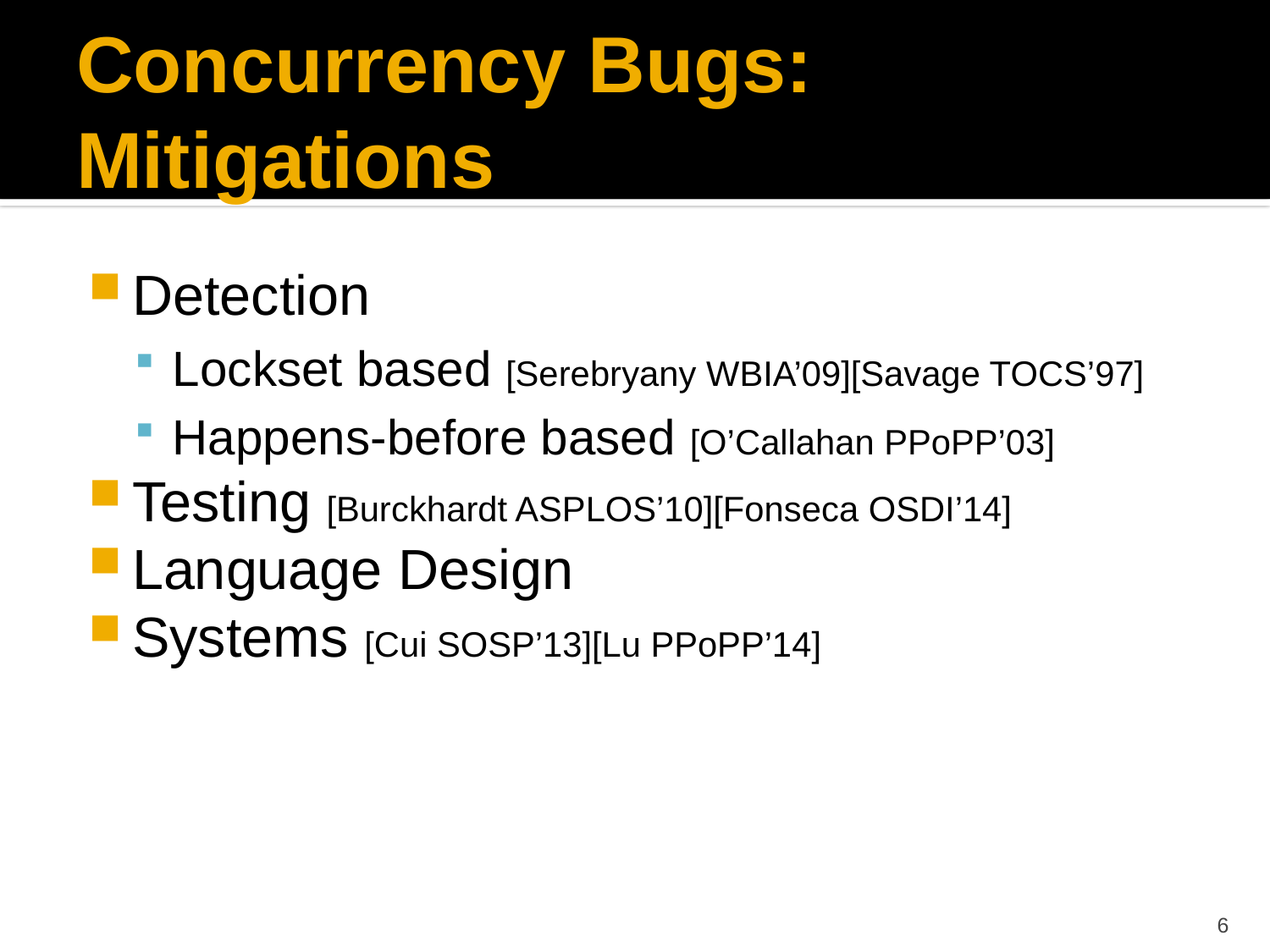

# Concurrency Bugs: Mitigations
Detection
Lockset based [Serebryany WBIA’09][Savage TOCS’97]
Happens-before based [O’Callahan PPoPP’03]
Testing [Burckhardt ASPLOS’10][Fonseca OSDI’14]
Language Design
Systems [Cui SOSP’13][Lu PPoPP’14]
6